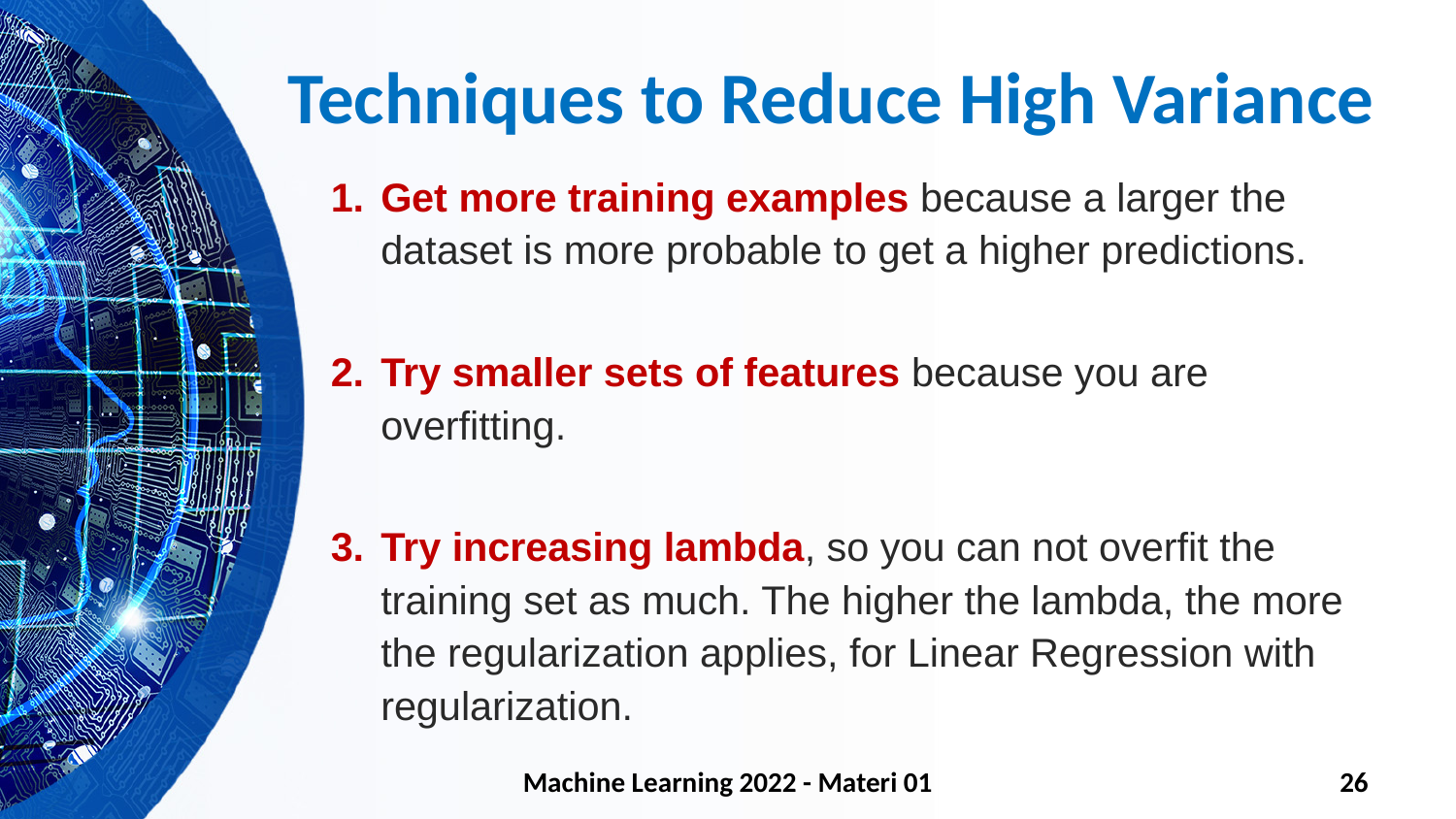

# Techniques to Reduce High Variance
Get more training examples because a larger the dataset is more probable to get a higher predictions.

Try smaller sets of features because you are overfitting.

Try increasing lambda, so you can not overfit the training set as much. The higher the lambda, the more the regularization applies, for Linear Regression with regularization.
Machine Learning 2022 - Materi 01
26